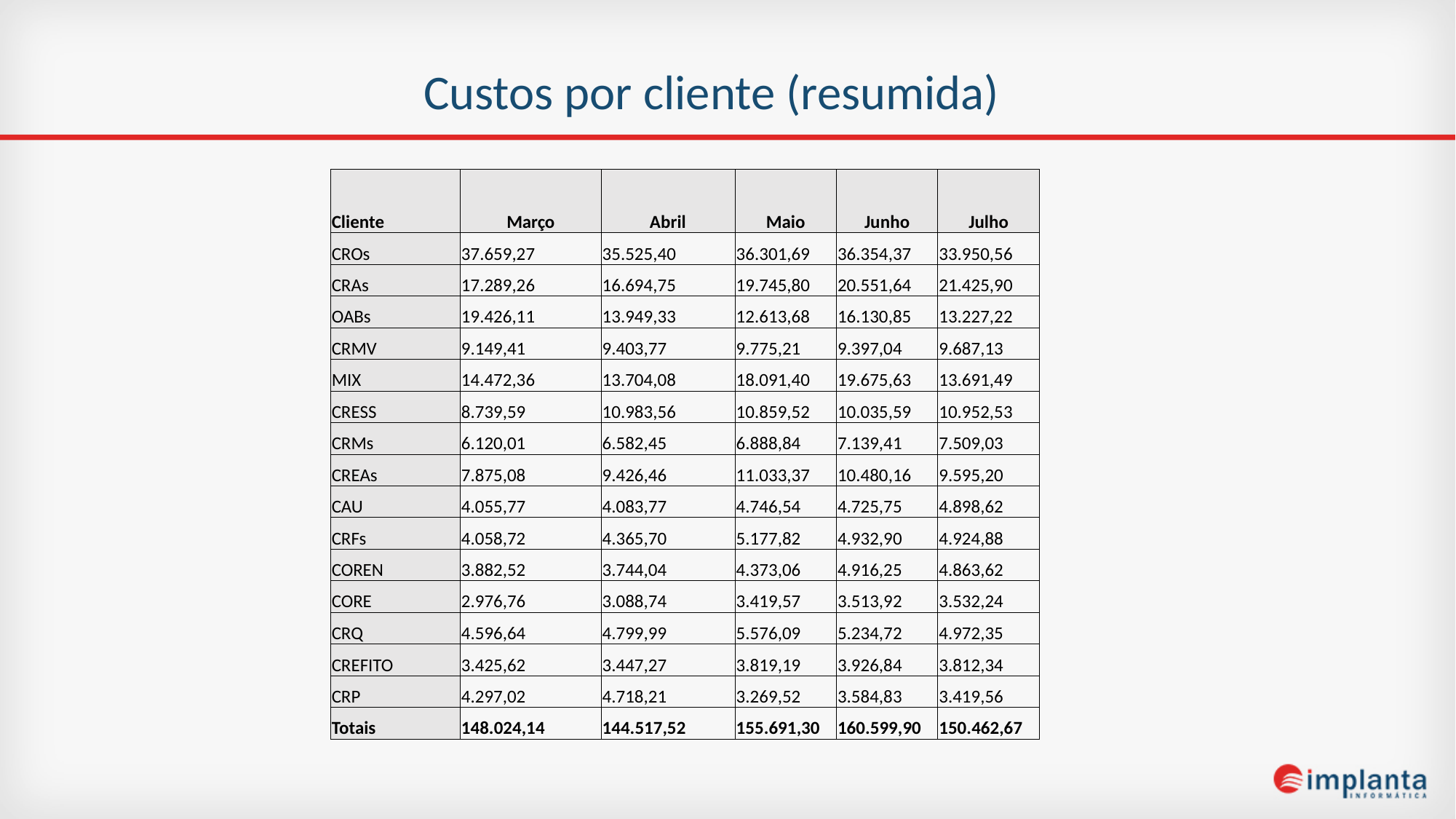

# Custos por cliente (resumida)

| Cliente | Março | Abril | Maio | Junho | Julho |
| --- | --- | --- | --- | --- | --- |
| CROs | 37.659,27 | 35.525,40 | 36.301,69 | 36.354,37 | 33.950,56 |
| CRAs | 17.289,26 | 16.694,75 | 19.745,80 | 20.551,64 | 21.425,90 |
| OABs | 19.426,11 | 13.949,33 | 12.613,68 | 16.130,85 | 13.227,22 |
| CRMV | 9.149,41 | 9.403,77 | 9.775,21 | 9.397,04 | 9.687,13 |
| MIX | 14.472,36 | 13.704,08 | 18.091,40 | 19.675,63 | 13.691,49 |
| CRESS | 8.739,59 | 10.983,56 | 10.859,52 | 10.035,59 | 10.952,53 |
| CRMs | 6.120,01 | 6.582,45 | 6.888,84 | 7.139,41 | 7.509,03 |
| CREAs | 7.875,08 | 9.426,46 | 11.033,37 | 10.480,16 | 9.595,20 |
| CAU | 4.055,77 | 4.083,77 | 4.746,54 | 4.725,75 | 4.898,62 |
| CRFs | 4.058,72 | 4.365,70 | 5.177,82 | 4.932,90 | 4.924,88 |
| COREN | 3.882,52 | 3.744,04 | 4.373,06 | 4.916,25 | 4.863,62 |
| CORE | 2.976,76 | 3.088,74 | 3.419,57 | 3.513,92 | 3.532,24 |
| CRQ | 4.596,64 | 4.799,99 | 5.576,09 | 5.234,72 | 4.972,35 |
| CREFITO | 3.425,62 | 3.447,27 | 3.819,19 | 3.926,84 | 3.812,34 |
| CRP | 4.297,02 | 4.718,21 | 3.269,52 | 3.584,83 | 3.419,56 |
| Totais | 148.024,14 | 144.517,52 | 155.691,30 | 160.599,90 | 150.462,67 |